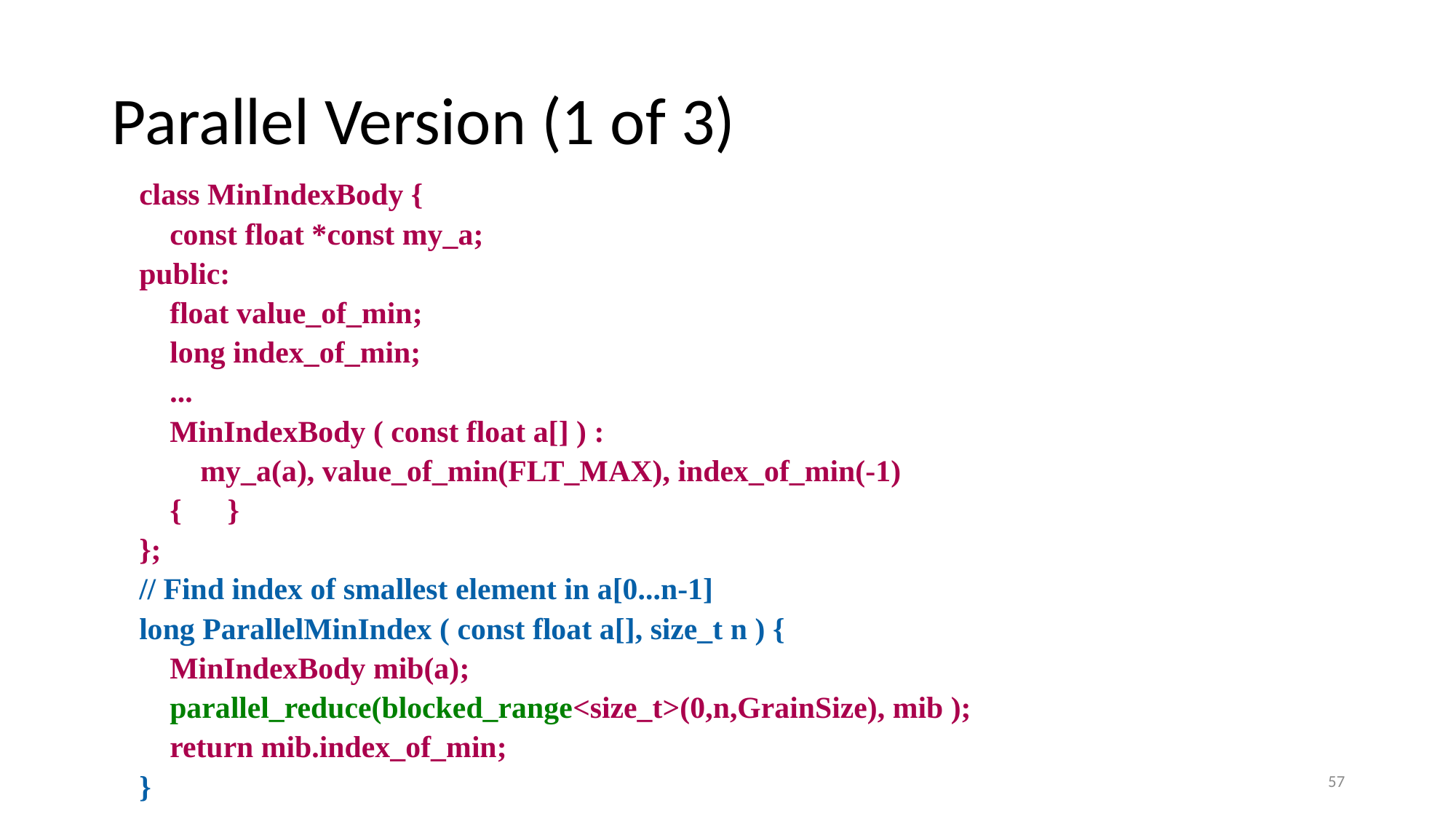

# Parallel Version (1 of 3)
class MinIndexBody {
    const float *const my_a;
public:
    float value_of_min;
    long index_of_min;
    ...
    MinIndexBody ( const float a[] ) :
        my_a(a), value_of_min(FLT_MAX), index_of_min(-1)
    {      }
};
// Find index of smallest element in a[0...n-1]
long ParallelMinIndex ( const float a[], size_t n ) {
    MinIndexBody mib(a);
    parallel_reduce(blocked_range<size_t>(0,n,GrainSize), mib );
    return mib.index_of_min;
}
57